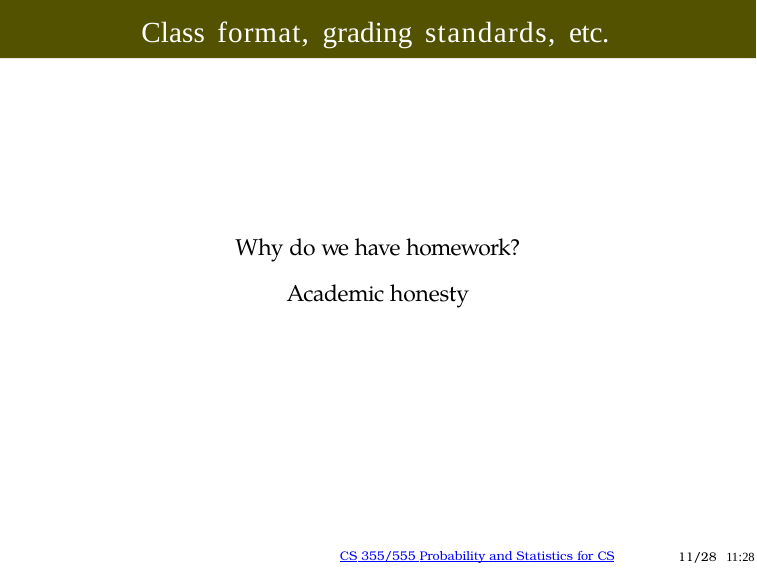

Class format, grading standards, etc.
Why do we have homework?
Academic honesty
11/28 11:28
Copyright @2022, Ivan Mann
CS 355/555 Probability and Statistics for CS